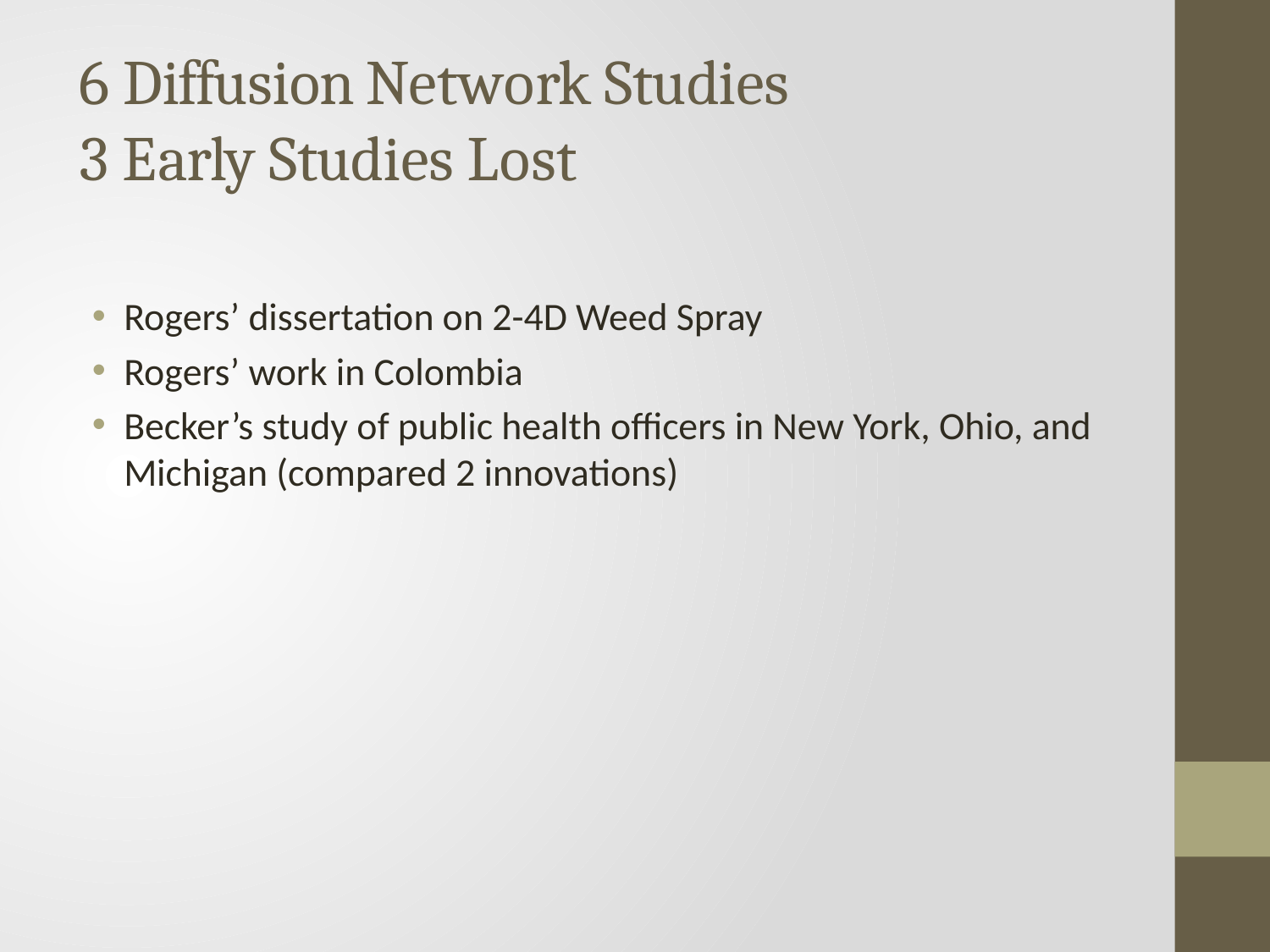

# 6 Diffusion Network Studies 3 Early Studies Lost
Rogers’ dissertation on 2-4D Weed Spray
Rogers’ work in Colombia
Becker’s study of public health officers in New York, Ohio, and Michigan (compared 2 innovations)